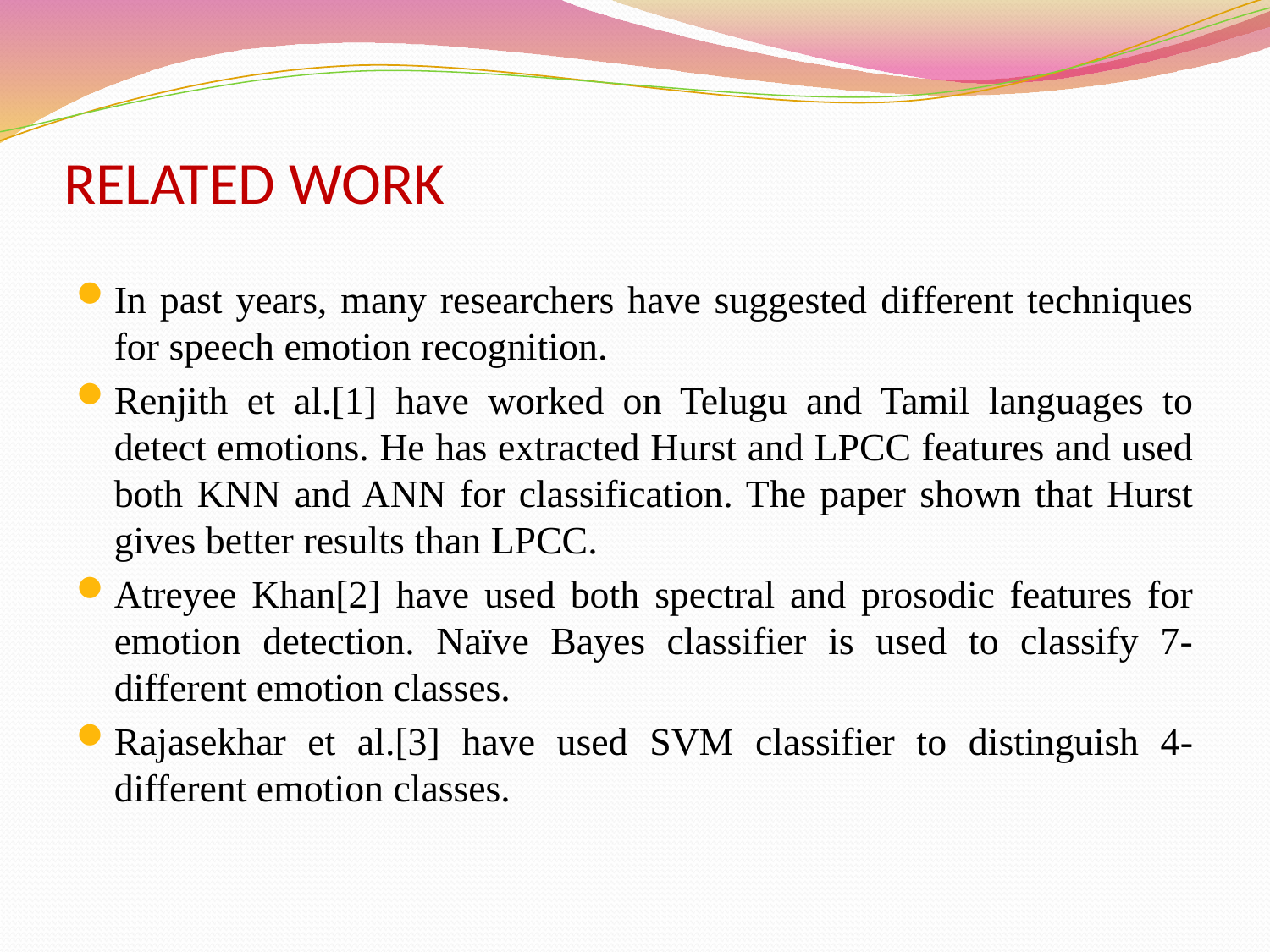

# RELATED WORK
In past years, many researchers have suggested different techniques for speech emotion recognition.
Renjith et al.[1] have worked on Telugu and Tamil languages to detect emotions. He has extracted Hurst and LPCC features and used both KNN and ANN for classification. The paper shown that Hurst gives better results than LPCC.
Atreyee Khan[2] have used both spectral and prosodic features for emotion detection. Naïve Bayes classifier is used to classify 7-different emotion classes.
Rajasekhar et al.[3] have used SVM classifier to distinguish 4-different emotion classes.